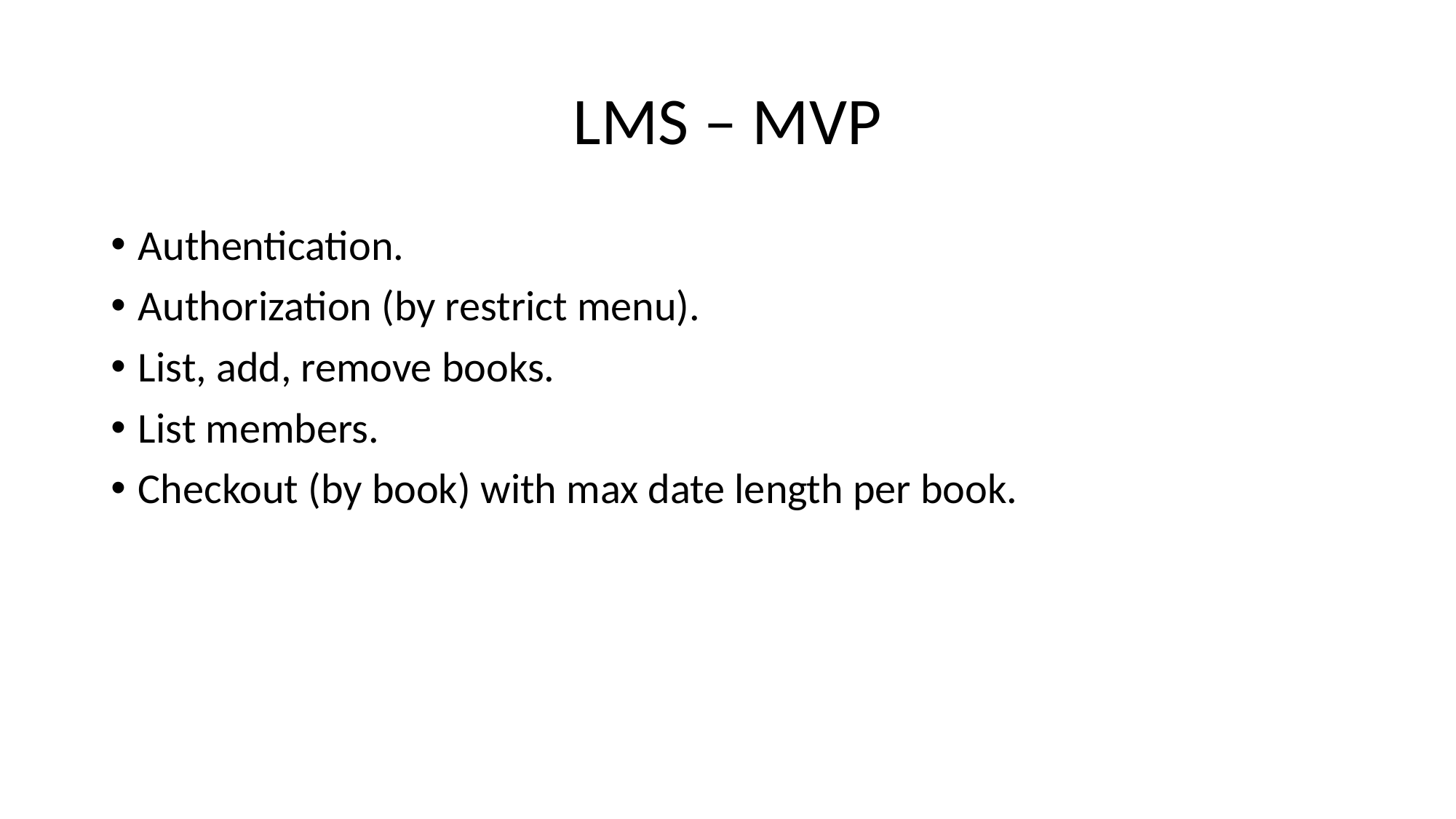

# LMS – MVP
Authentication.
Authorization (by restrict menu).
List, add, remove books.
List members.
Checkout (by book) with max date length per book.